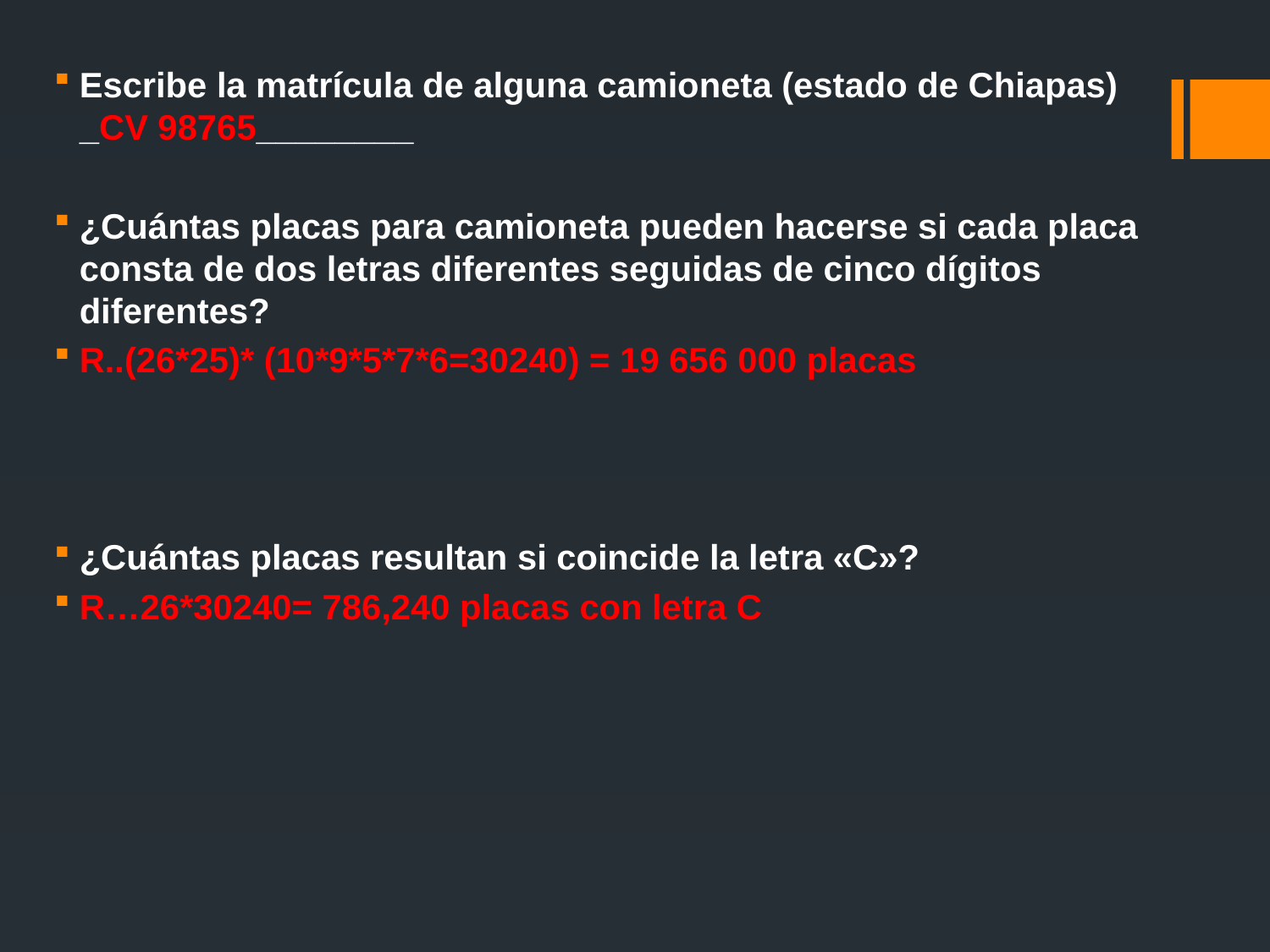

Escribe la matrícula de alguna camioneta (estado de Chiapas) _CV 98765________

¿Cuántas placas para camioneta pueden hacerse si cada placa consta de dos letras diferentes seguidas de cinco dígitos diferentes?
R..(26*25)* (10*9*5*7*6=30240) = 19 656 000 placas

¿Cuántas placas resultan si coincide la letra «C»?
R…26*30240= 786,240 placas con letra C